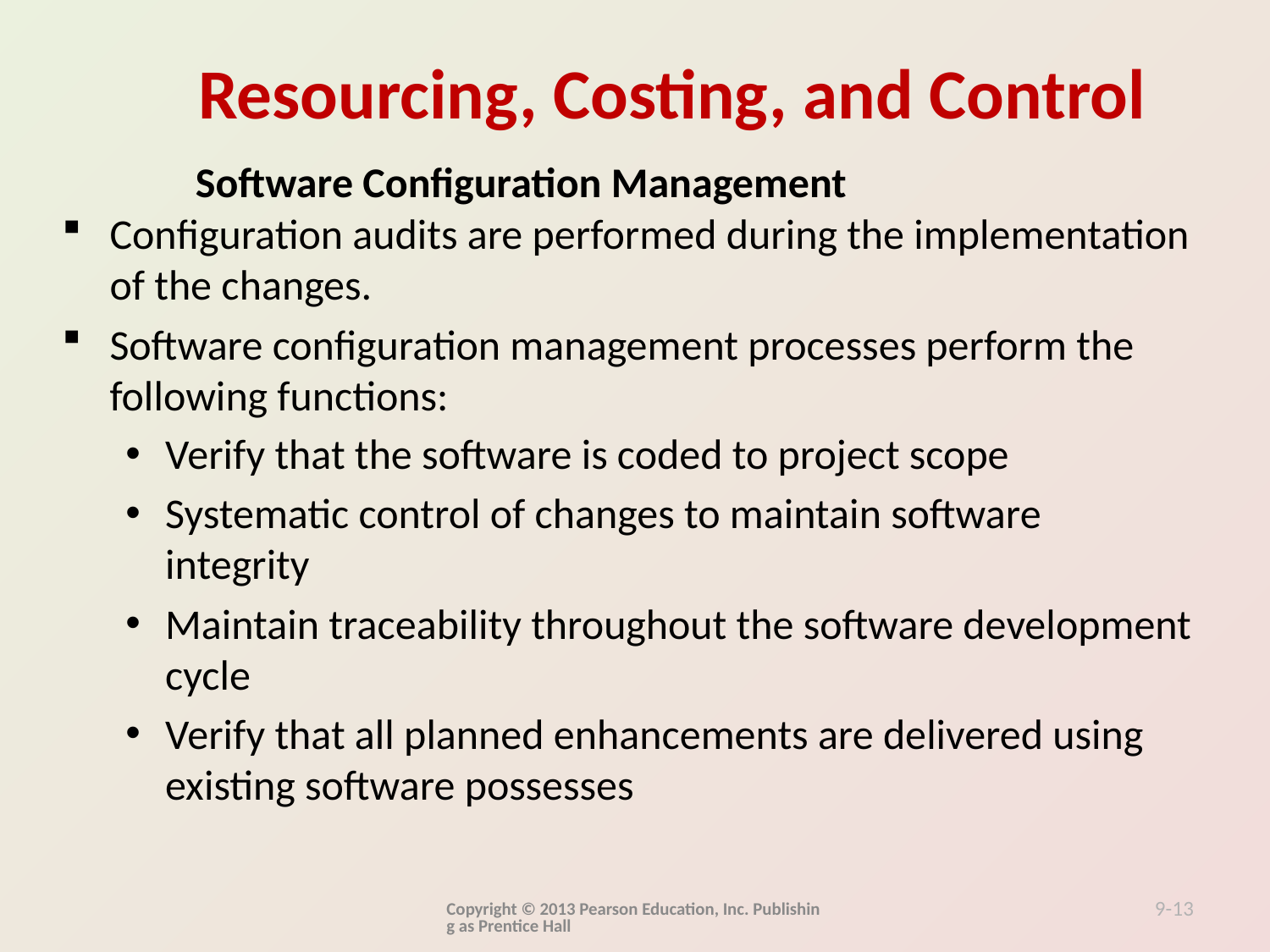

Software Configuration Management
Configuration audits are performed during the implementation of the changes.
Software configuration management processes perform the following functions:
Verify that the software is coded to project scope
Systematic control of changes to maintain software integrity
Maintain traceability throughout the software development cycle
Verify that all planned enhancements are delivered using existing software possesses
Copyright © 2013 Pearson Education, Inc. Publishing as Prentice Hall
9-13